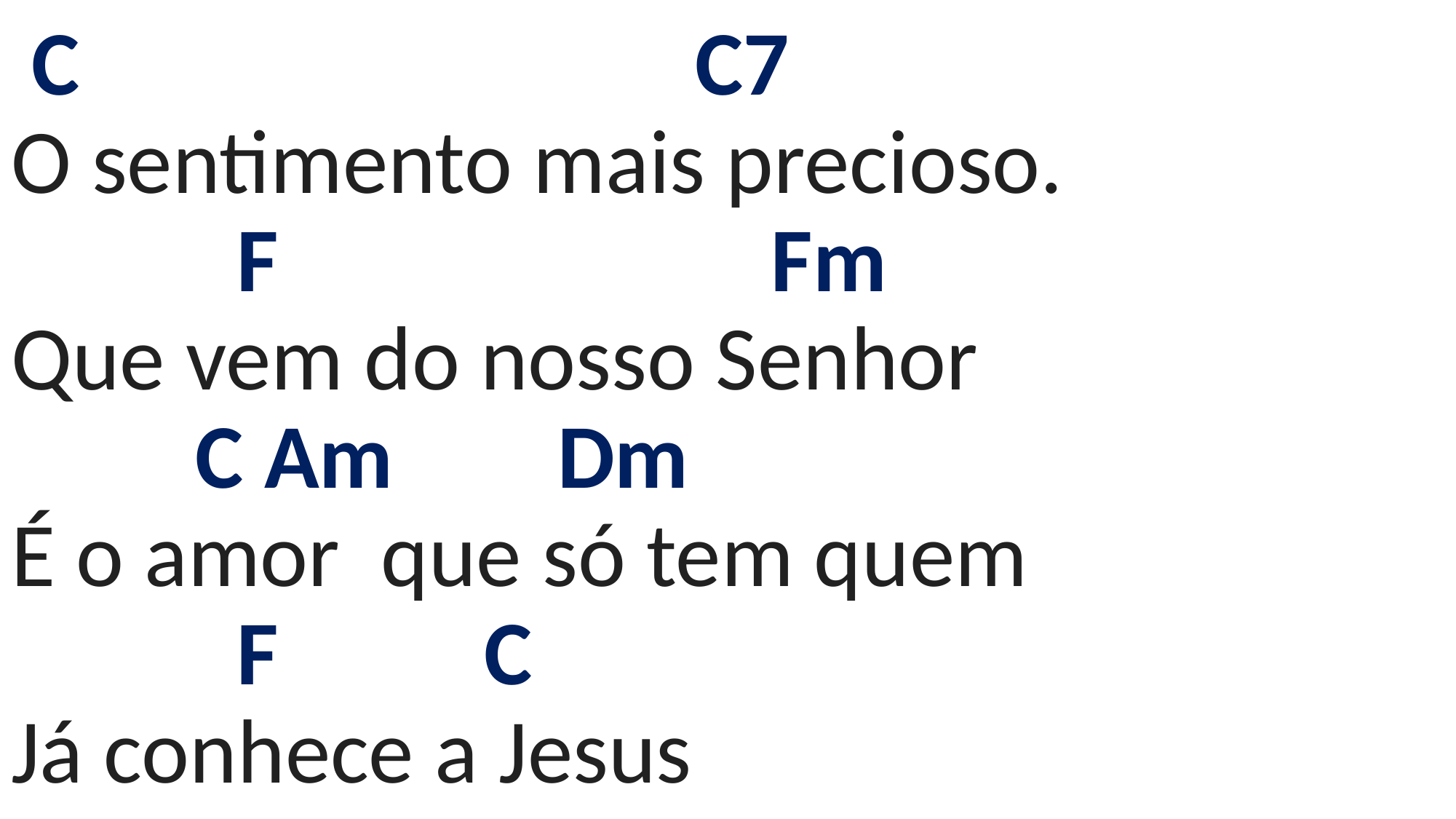

# C                              C7 O sentimento mais precioso. F                        Fm Que vem do nosso Senhor C Am        Dm É o amor  que só tem quem F          C Já conhece a Jesus